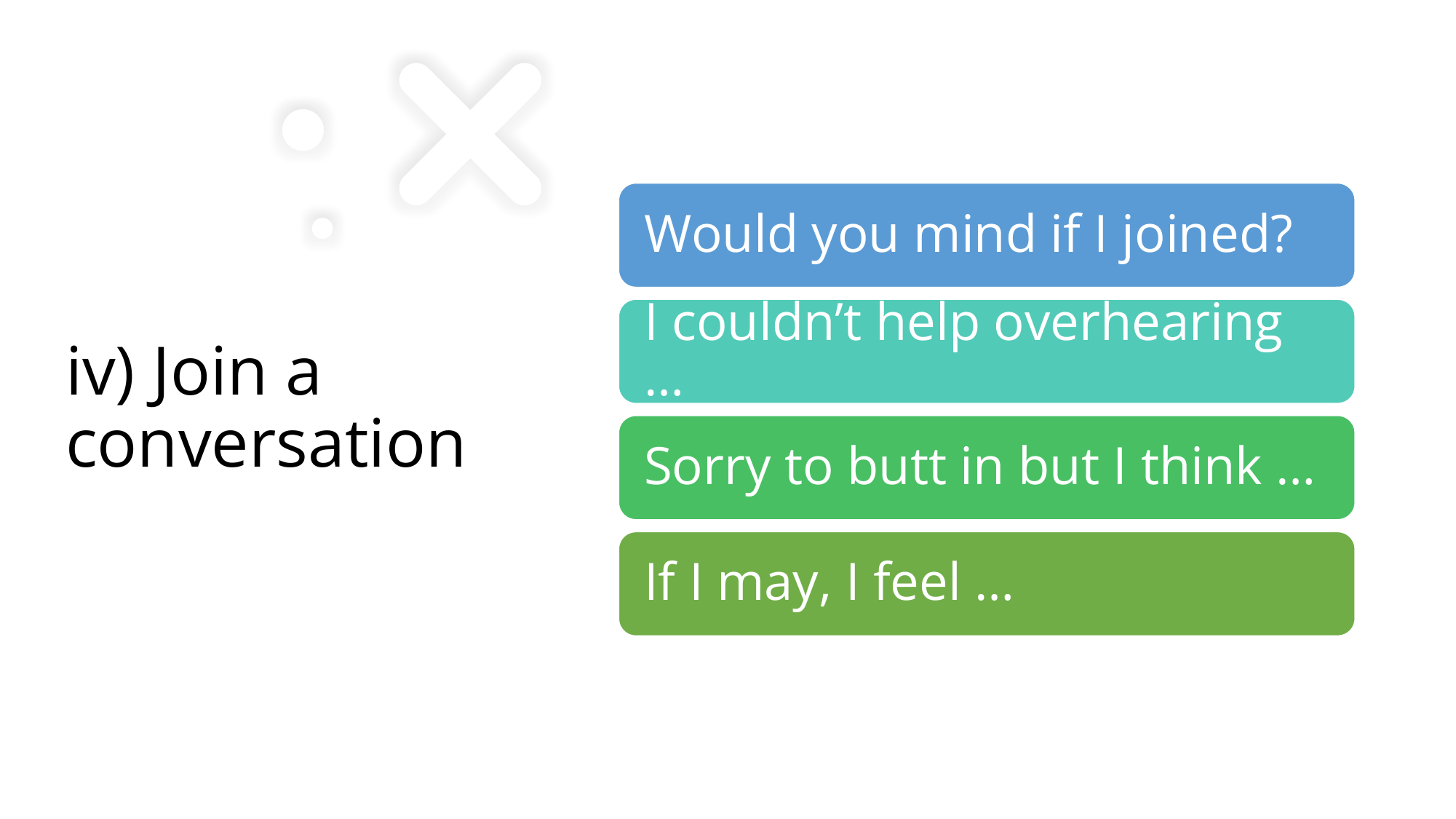

# iv) Join a conversation
Would you mind if I joined?
I couldn’t help overhearing …
Sorry to butt in but I think …
If I may, I feel …